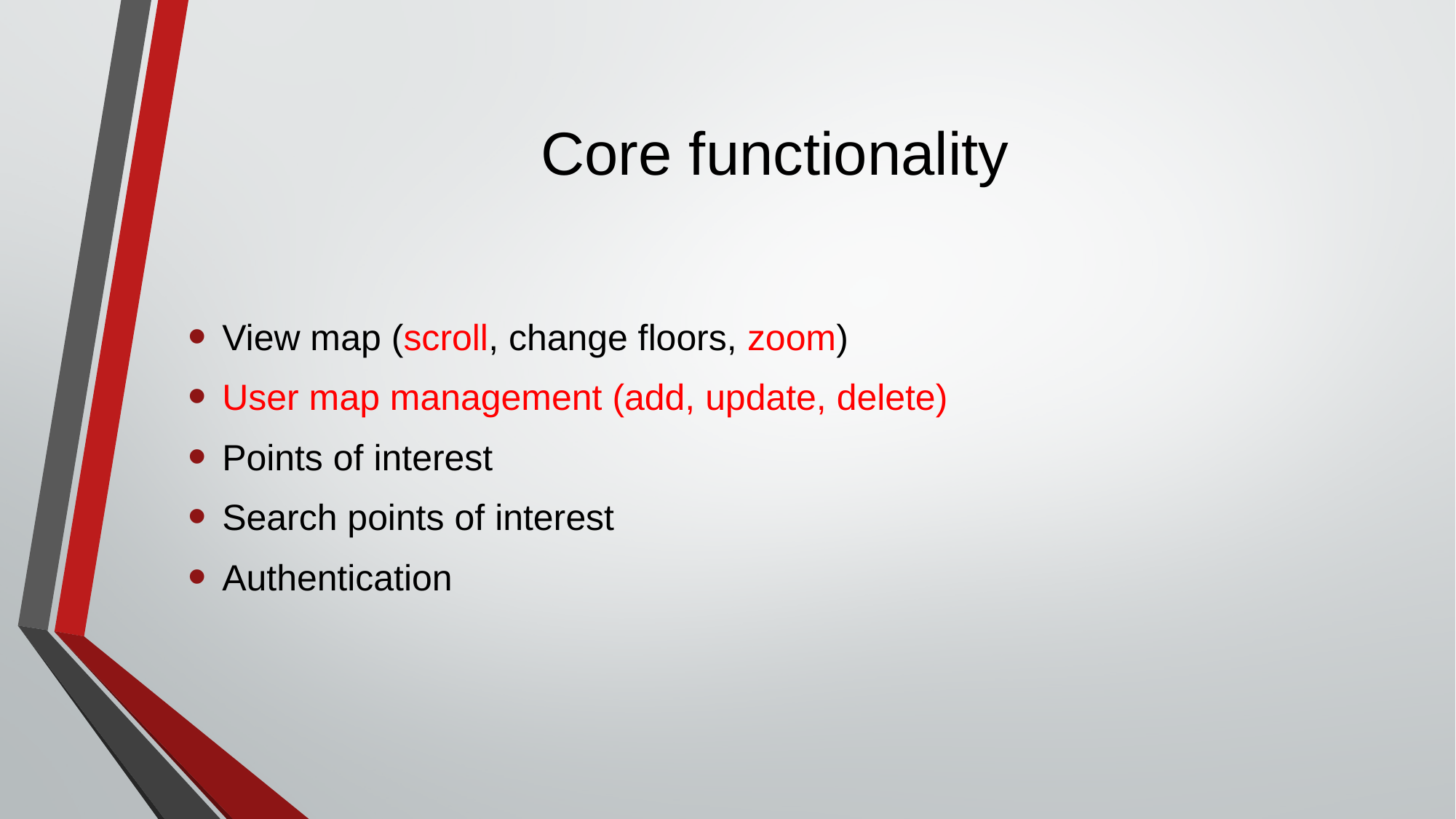

# Core functionality
View map (scroll, change floors, zoom)
User map management (add, update, delete)
Points of interest
Search points of interest
Authentication